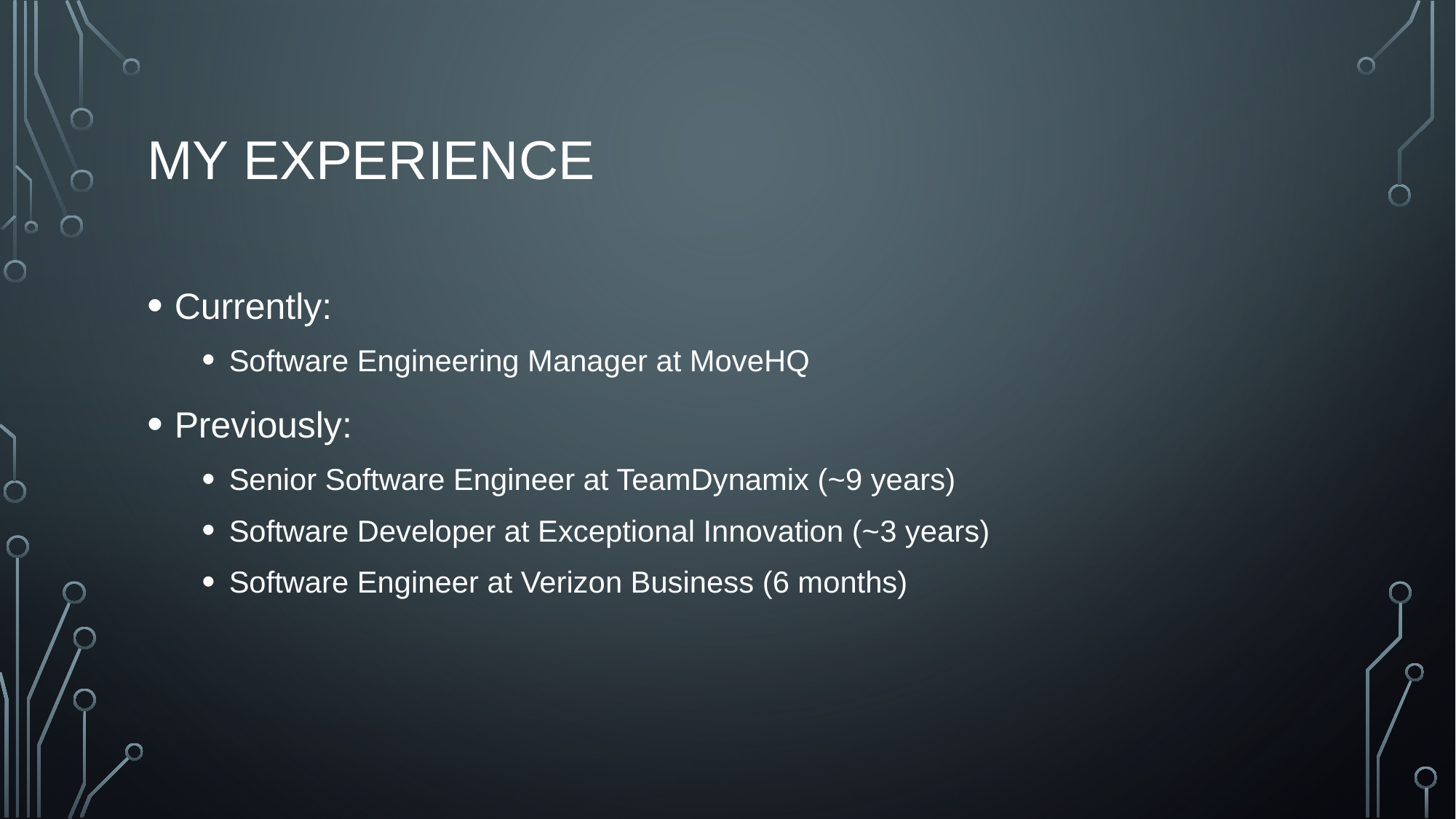

# My Experience
Currently:
Software Engineering Manager at MoveHQ
Previously:
Senior Software Engineer at TeamDynamix (~9 years)
Software Developer at Exceptional Innovation (~3 years)
Software Engineer at Verizon Business (6 months)